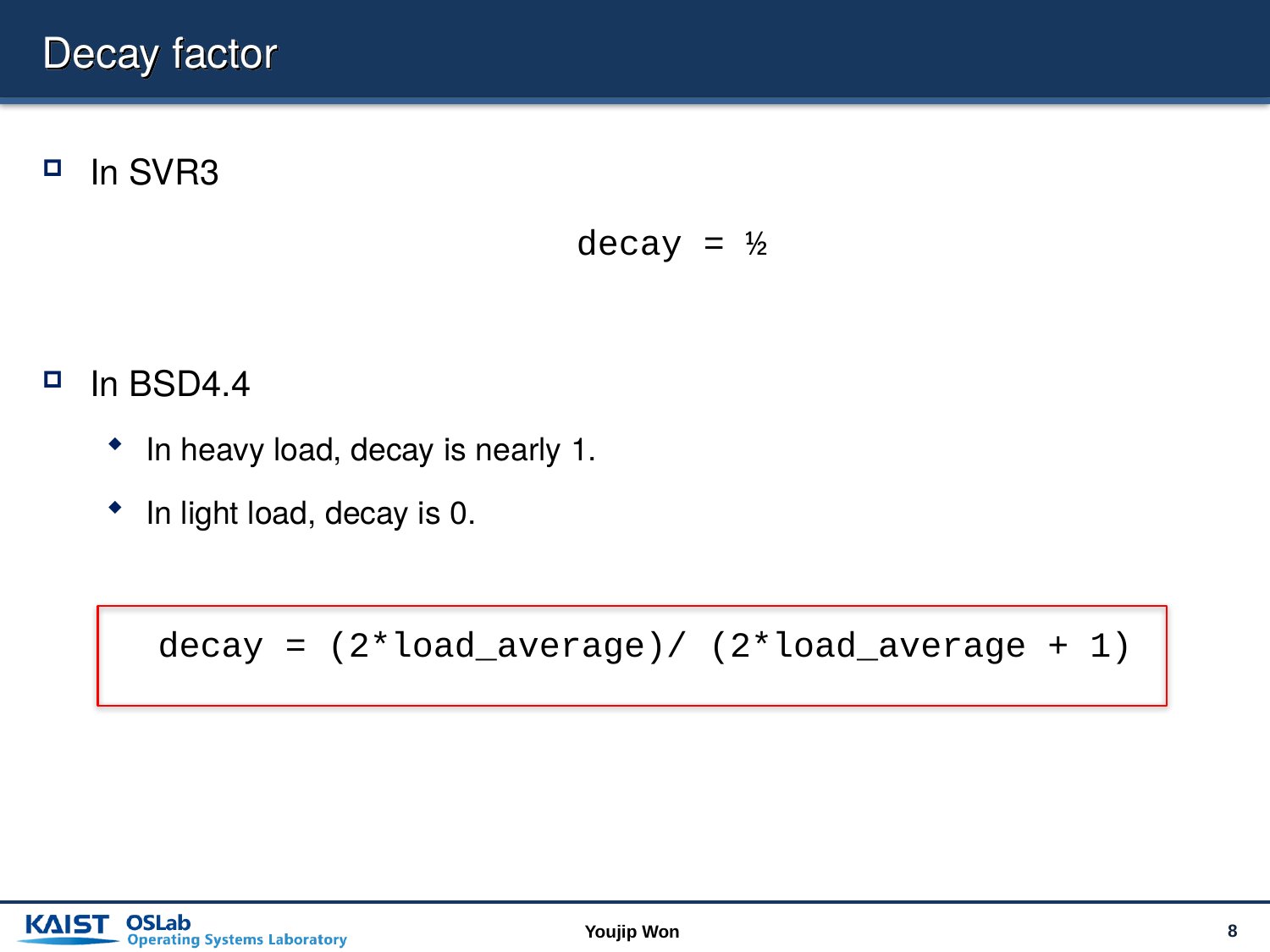

# Decay factor
In SVR3
decay = ½

In BSD4.4
In heavy load, decay is nearly 1.
In light load, decay is 0.

 decay = (2*load_average)/ (2*load_average + 1)

Youjip Won
8